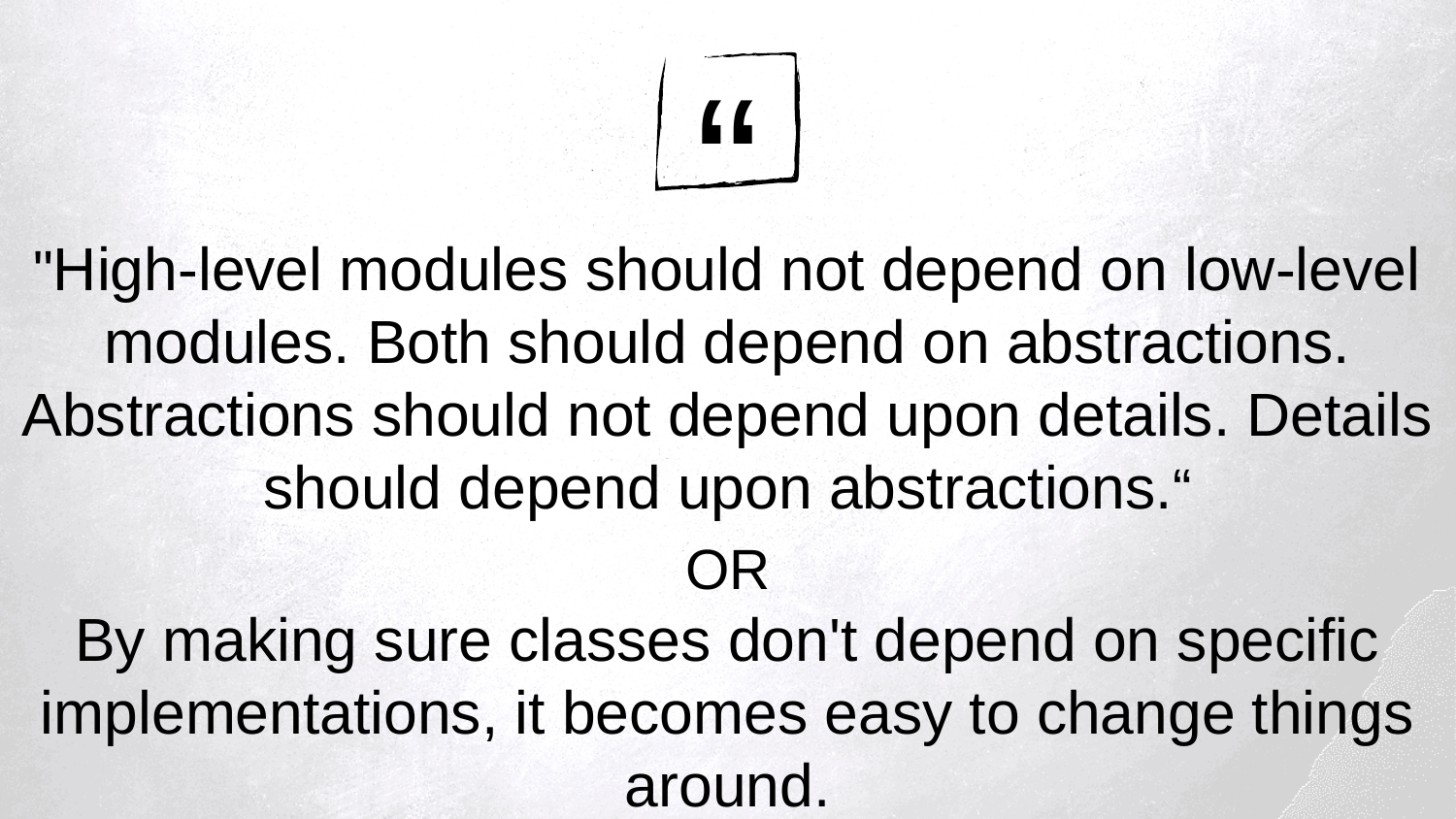

“

"High-level modules should not depend on low-level modules. Both should depend on abstractions. Abstractions should not depend upon details. Details should depend upon abstractions.“
OR
By making sure classes don't depend on specific implementations, it becomes easy to change things around.